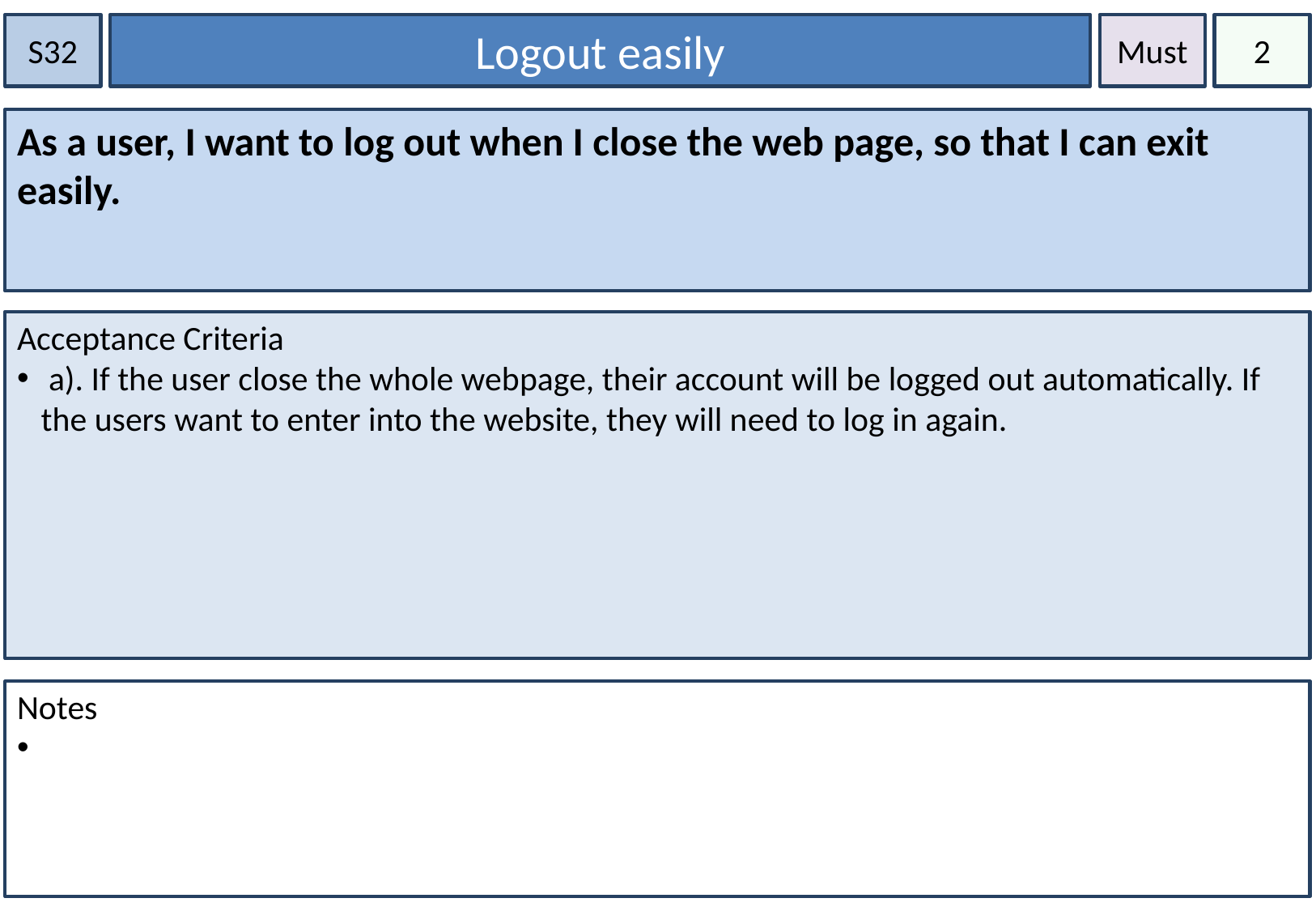

S32
Logout easily
Must
2
As a user, I want to log out when I close the web page, so that I can exit easily.
Acceptance Criteria
 a). If the user close the whole webpage, their account will be logged out automatically. If the users want to enter into the website, they will need to log in again.

Notes